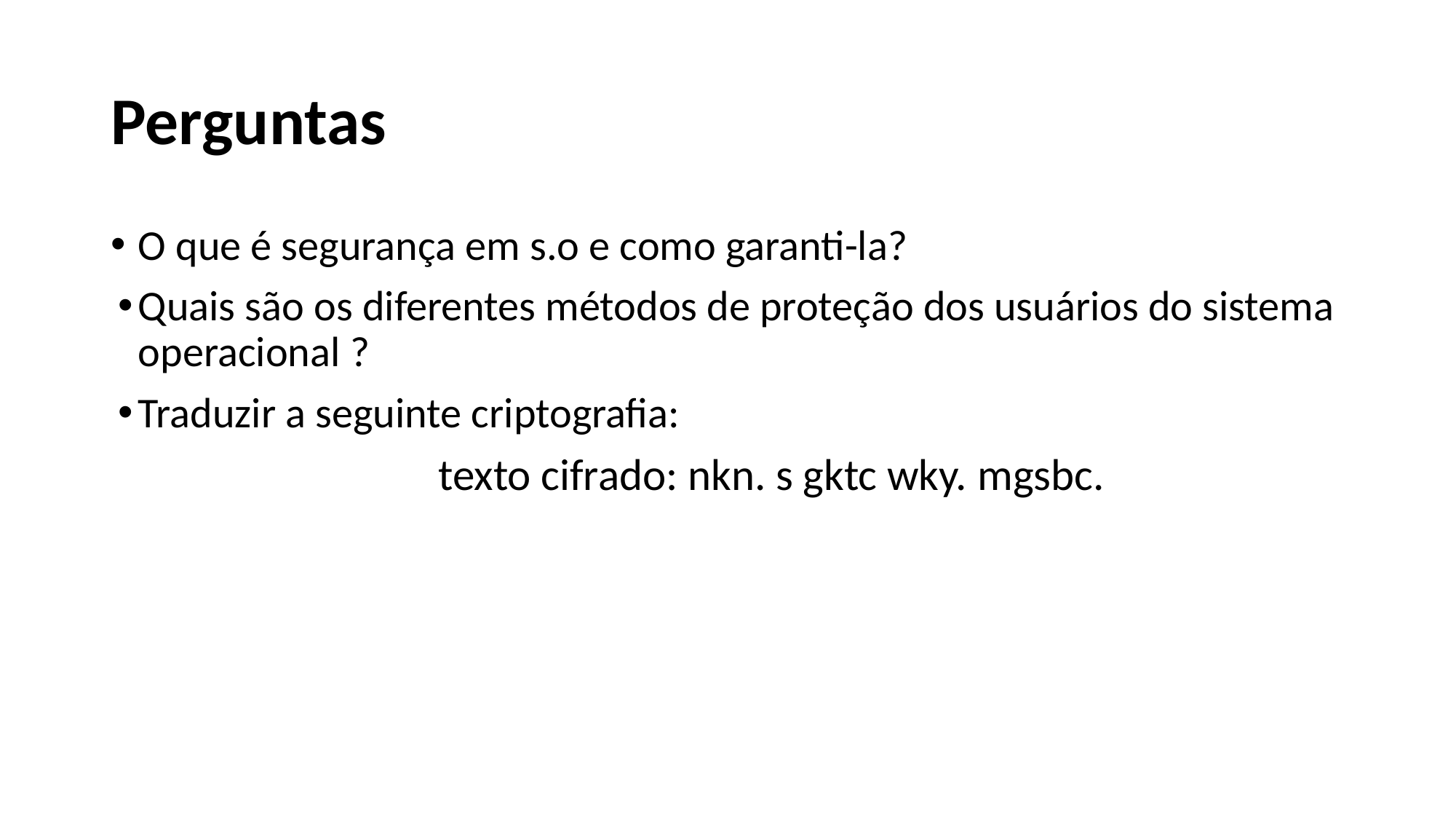

# Perguntas
O que é segurança em s.o e como garanti-la?
Quais são os diferentes métodos de proteção dos usuários do sistema operacional ?
Traduzir a seguinte criptografia:
texto cifrado: nkn. s gktc wky. mgsbc.